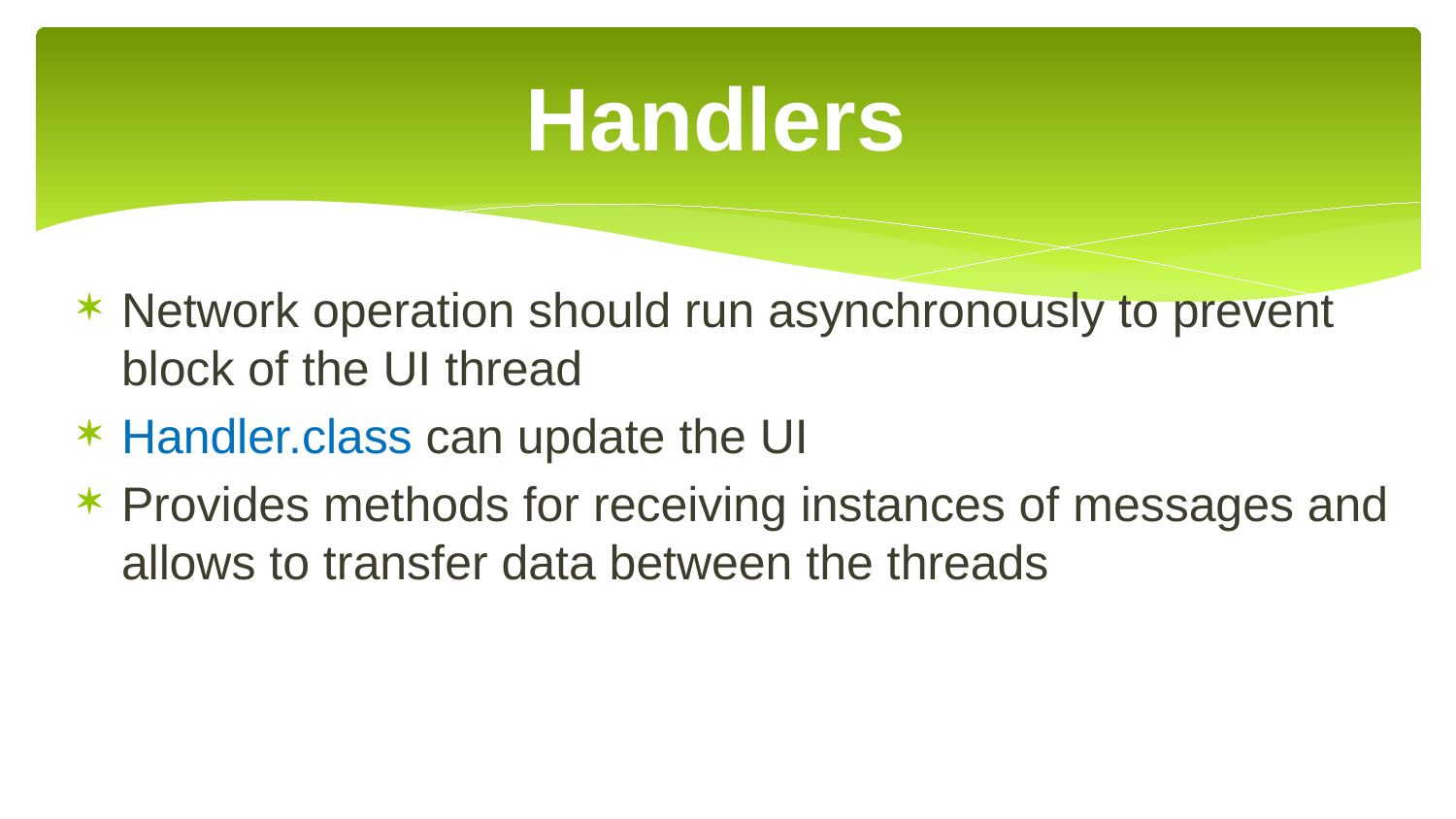

# Handlers
Network operation should run asynchronously to prevent block of the UI thread
Handler.class can update the UI
Provides methods for receiving instances of messages and allows to transfer data between the threads